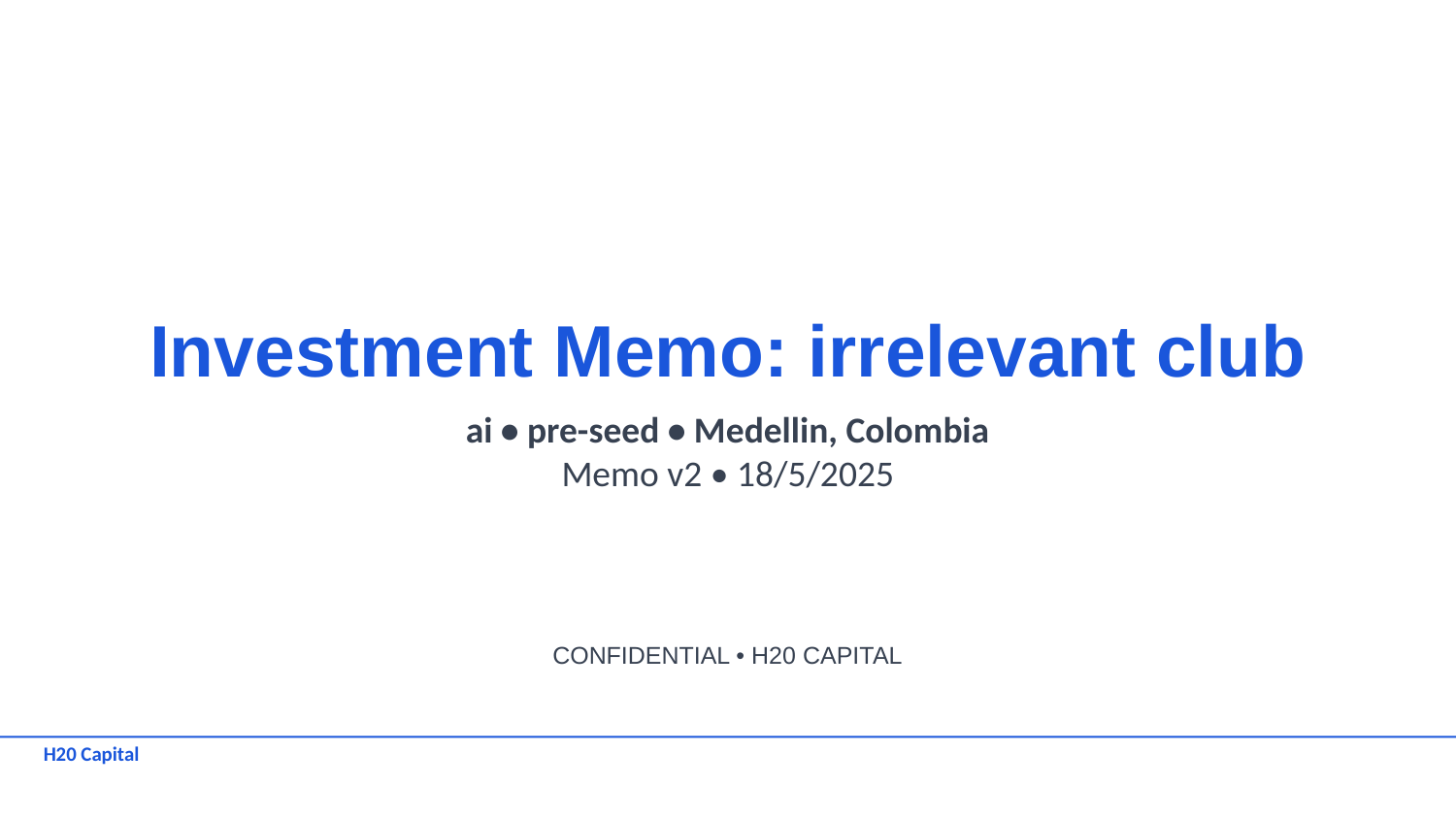

Investment Memo: irrelevant club
ai • pre-seed • Medellin, Colombia
Memo v2 • 18/5/2025
CONFIDENTIAL • H20 CAPITAL